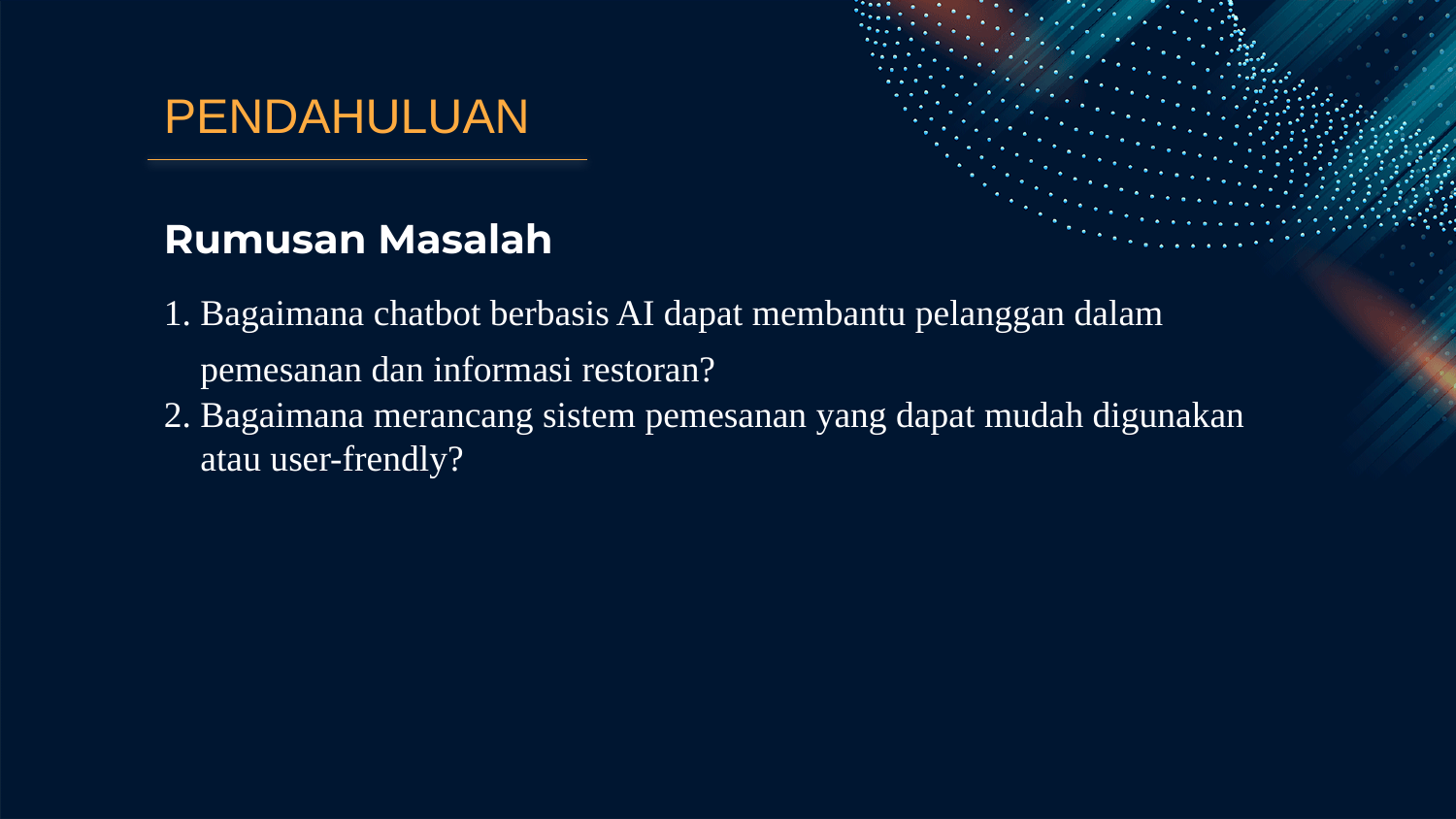

# PENDAHULUAN
Rumusan Masalah

Bagaimana chatbot berbasis AI dapat membantu pelanggan dalam pemesanan dan informasi restoran?
Bagaimana merancang sistem pemesanan yang dapat mudah digunakan atau user-frendly?